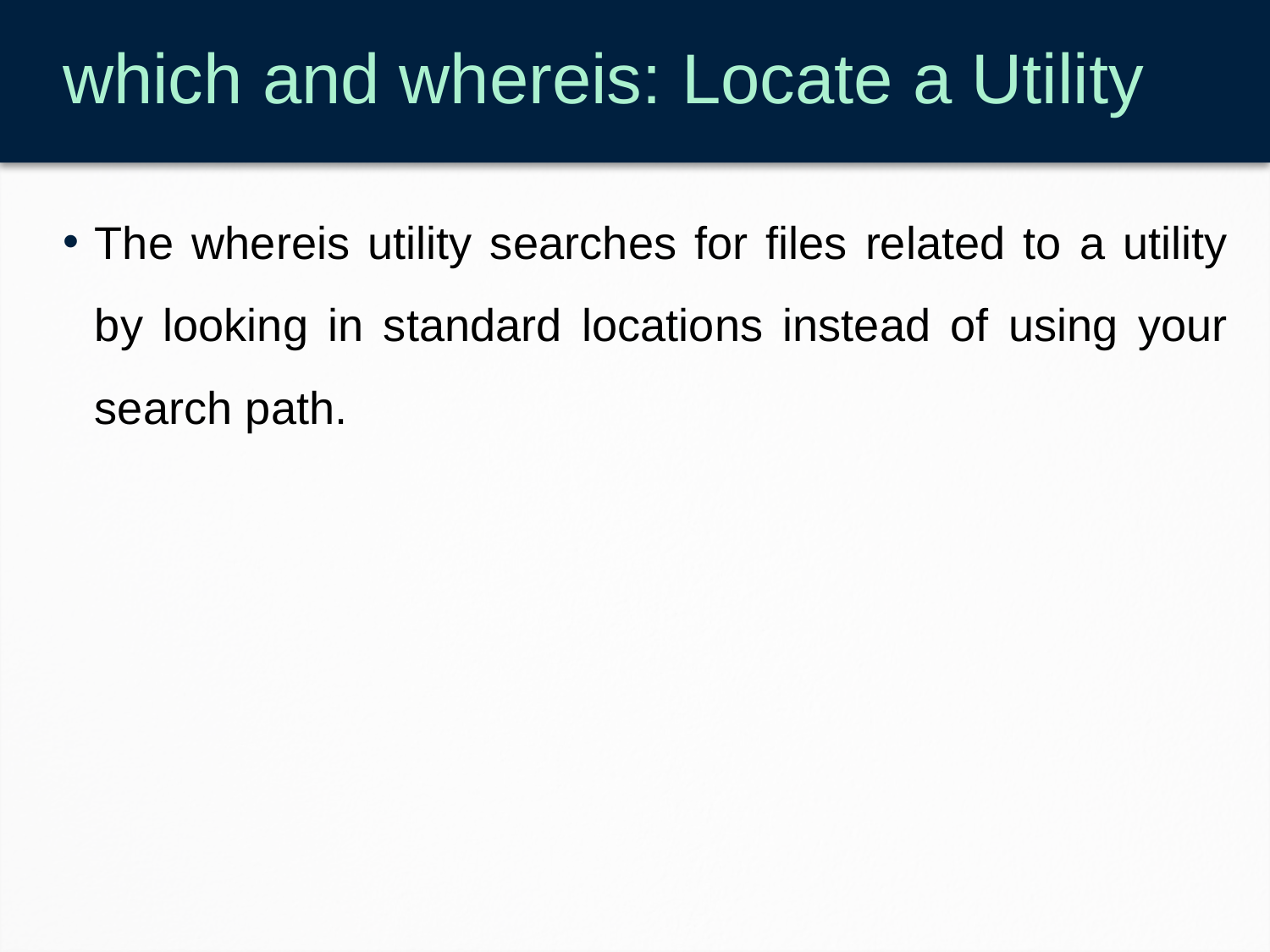

# which and whereis: Locate a Utility
The whereis utility searches for files related to a utility by looking in standard locations instead of using your search path.